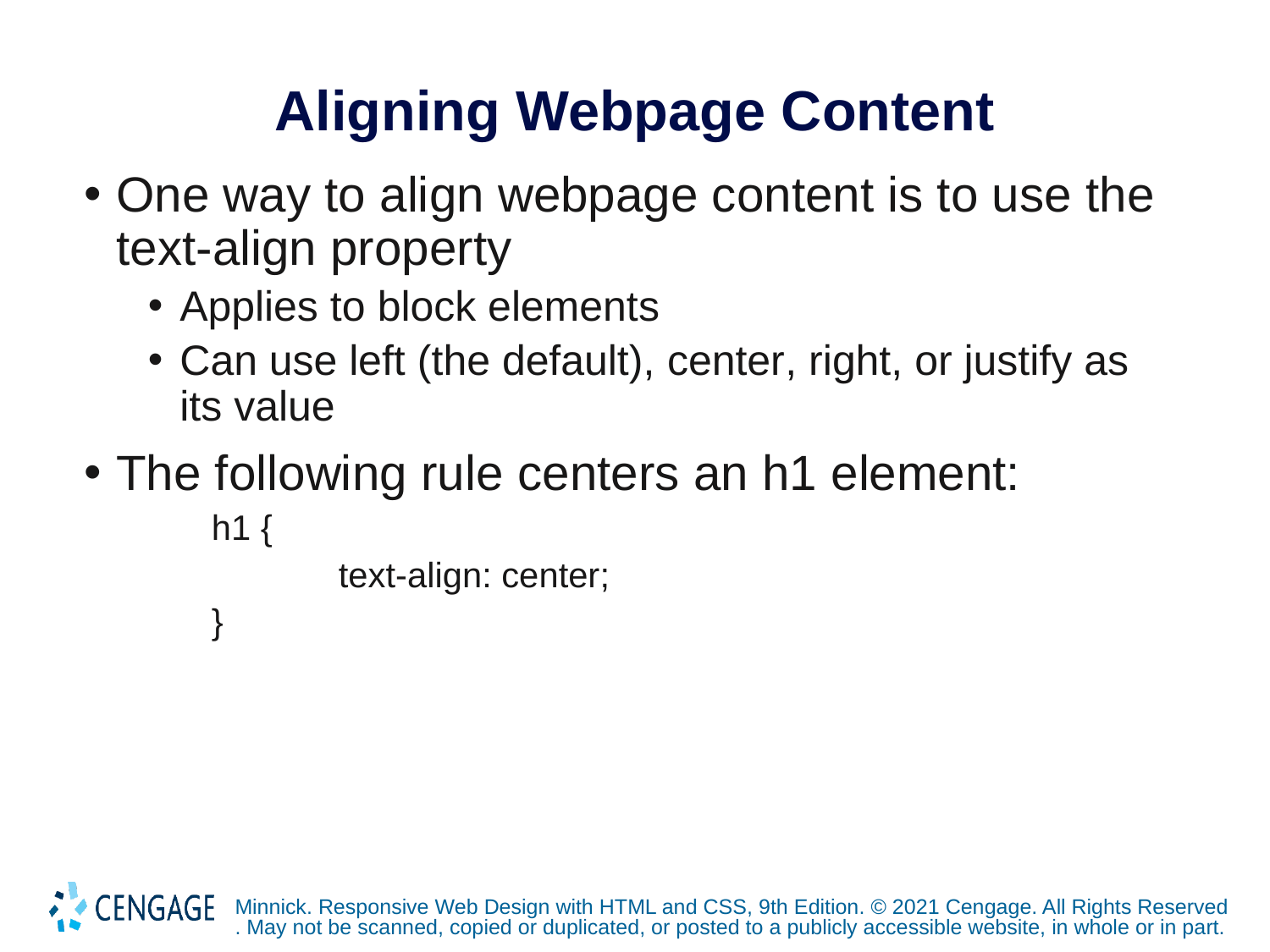

# Aligning Webpage Content
One way to align webpage content is to use the text-align property
Applies to block elements
Can use left (the default), center, right, or justify as its value
The following rule centers an h1 element:
h1 {
	text-align: center;
}
Minnick. Responsive Web Design with HTML and CSS, 9th Edition. © 2021 Cengage. All Rights Reserved. May not be scanned, copied or duplicated, or posted to a publicly accessible website, in whole or in part.